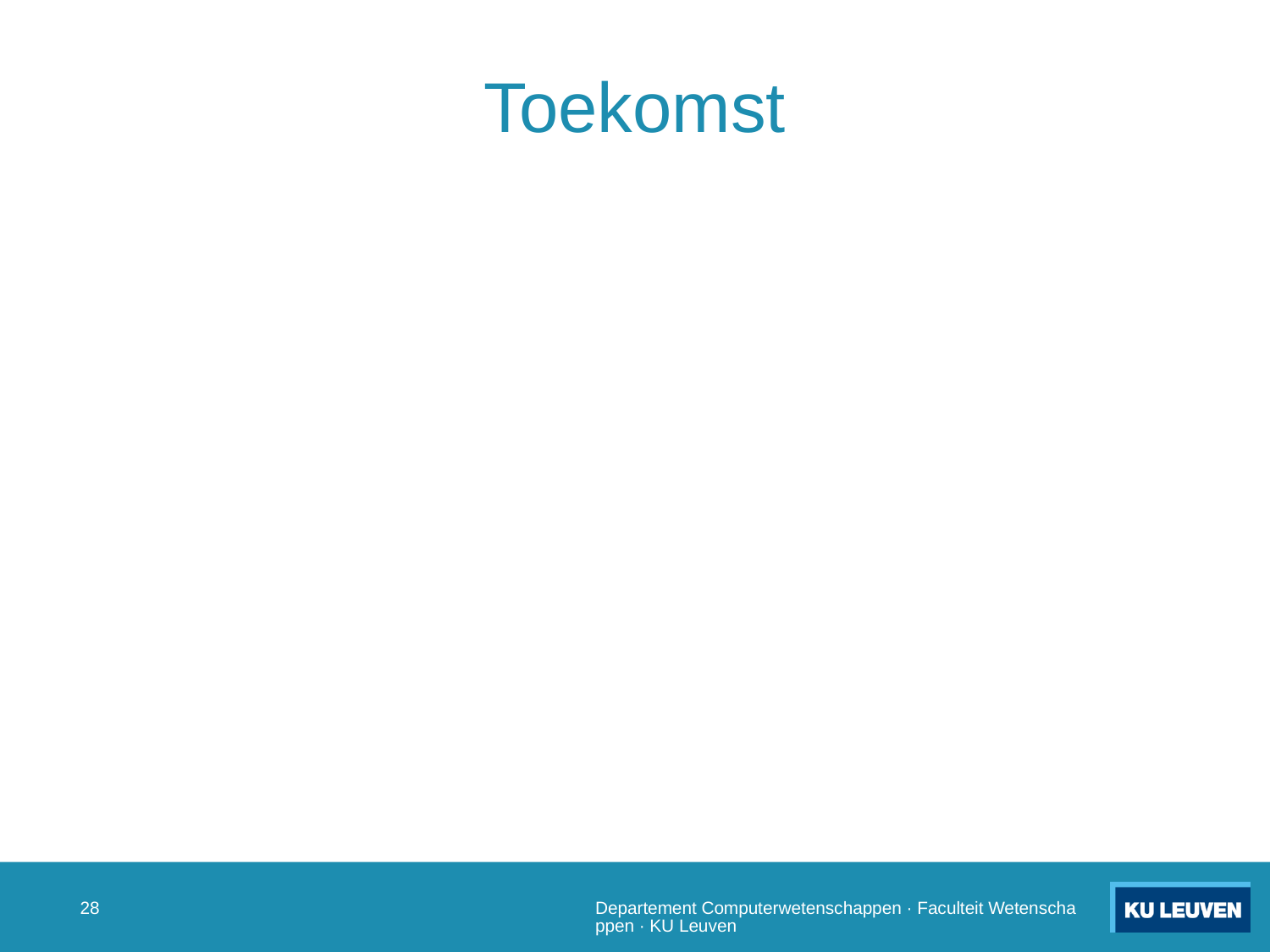

# Toekomst

28
Departement Computerwetenschappen · Faculteit Wetenschappen · KU Leuven